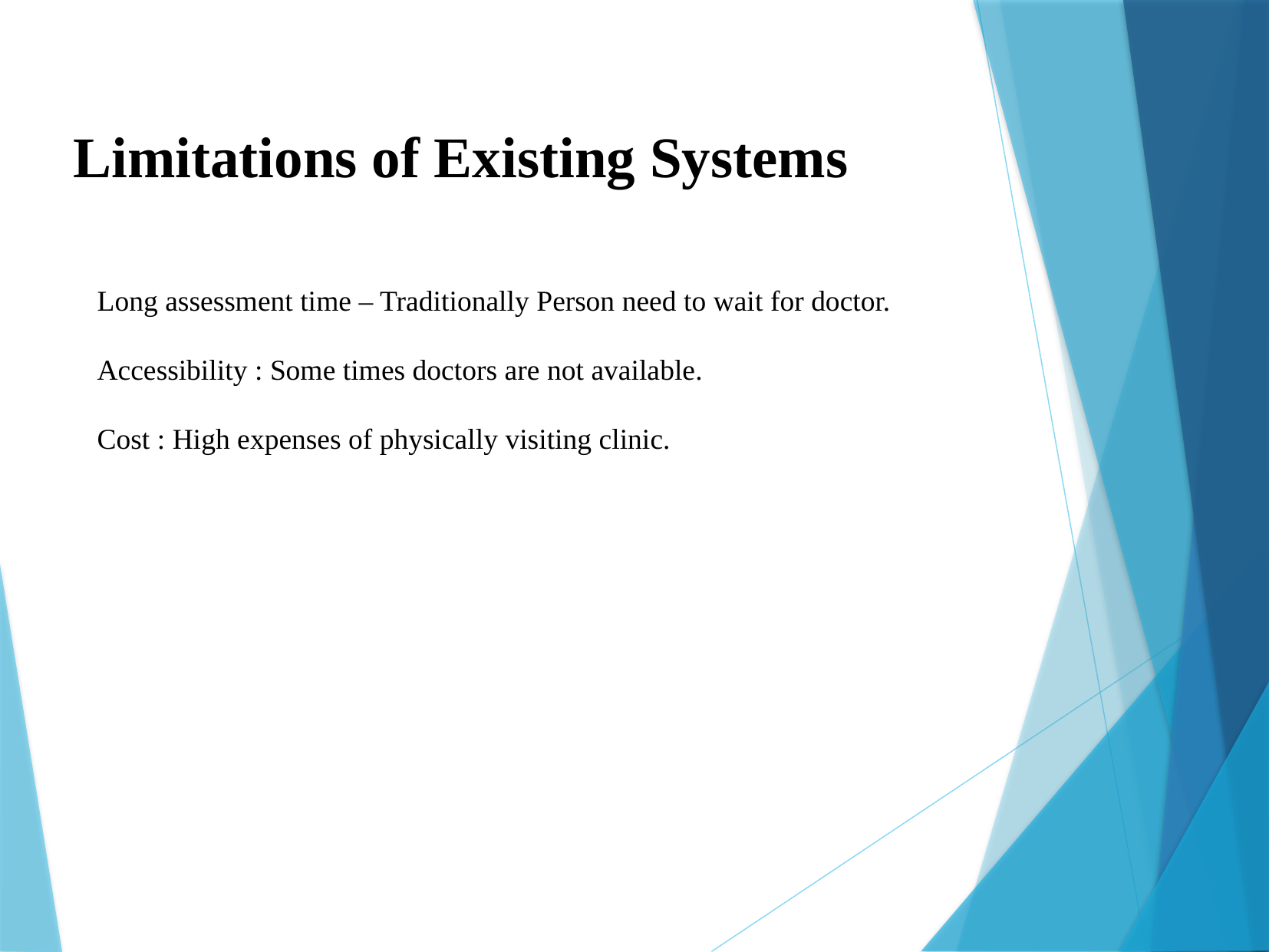

Limitations of Existing Systems

Long assessment time – Traditionally Person need to wait for doctor.

Accessibility : Some times doctors are not available.

Cost : High expenses of physically visiting clinic.